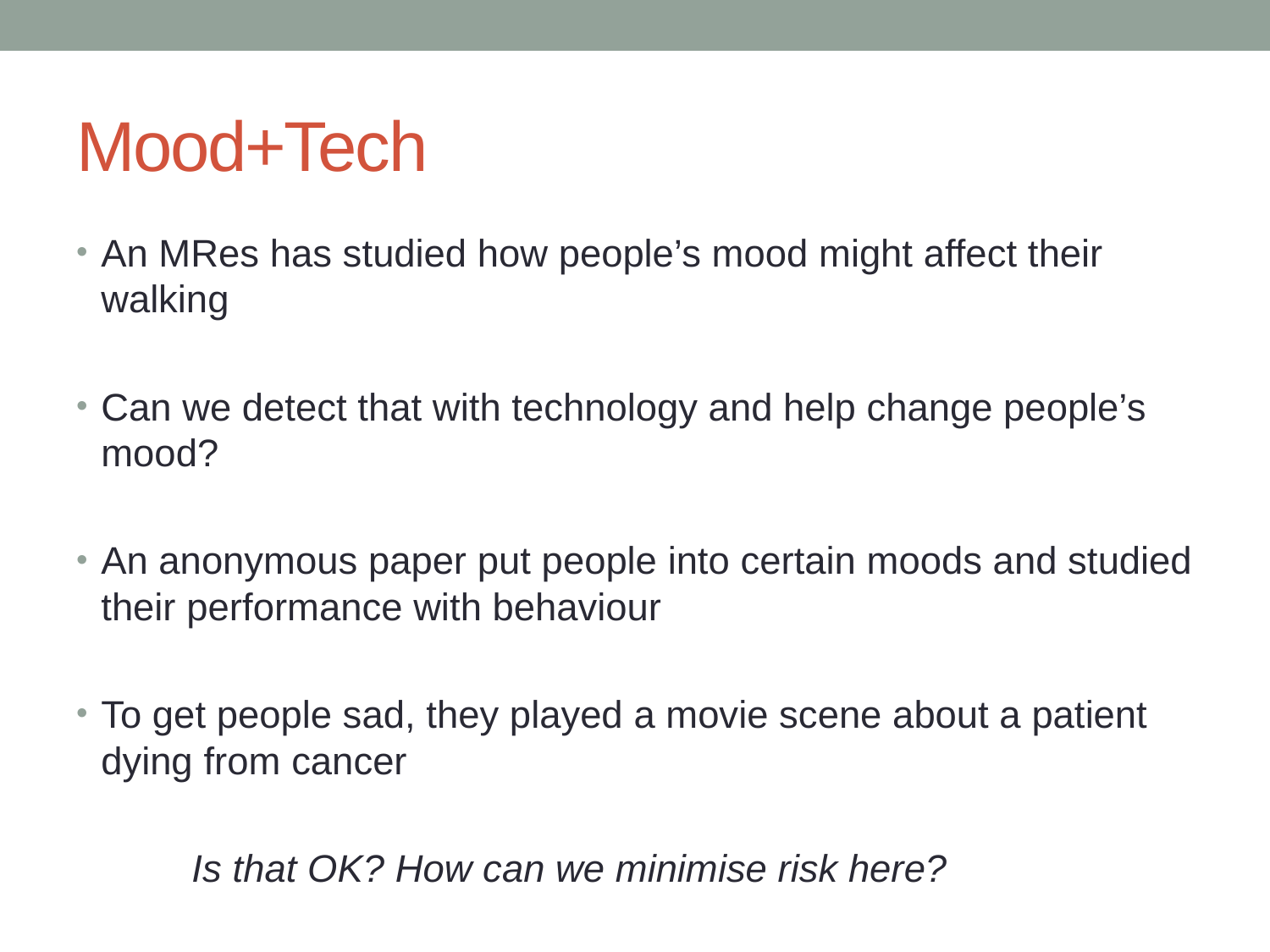

# Mood+Tech
An MRes has studied how people’s mood might affect their walking

Can we detect that with technology and help change people’s mood?

An anonymous paper put people into certain moods and studied their performance with behaviour

To get people sad, they played a movie scene about a patient dying from cancer

	Is that OK? How can we minimise risk here?